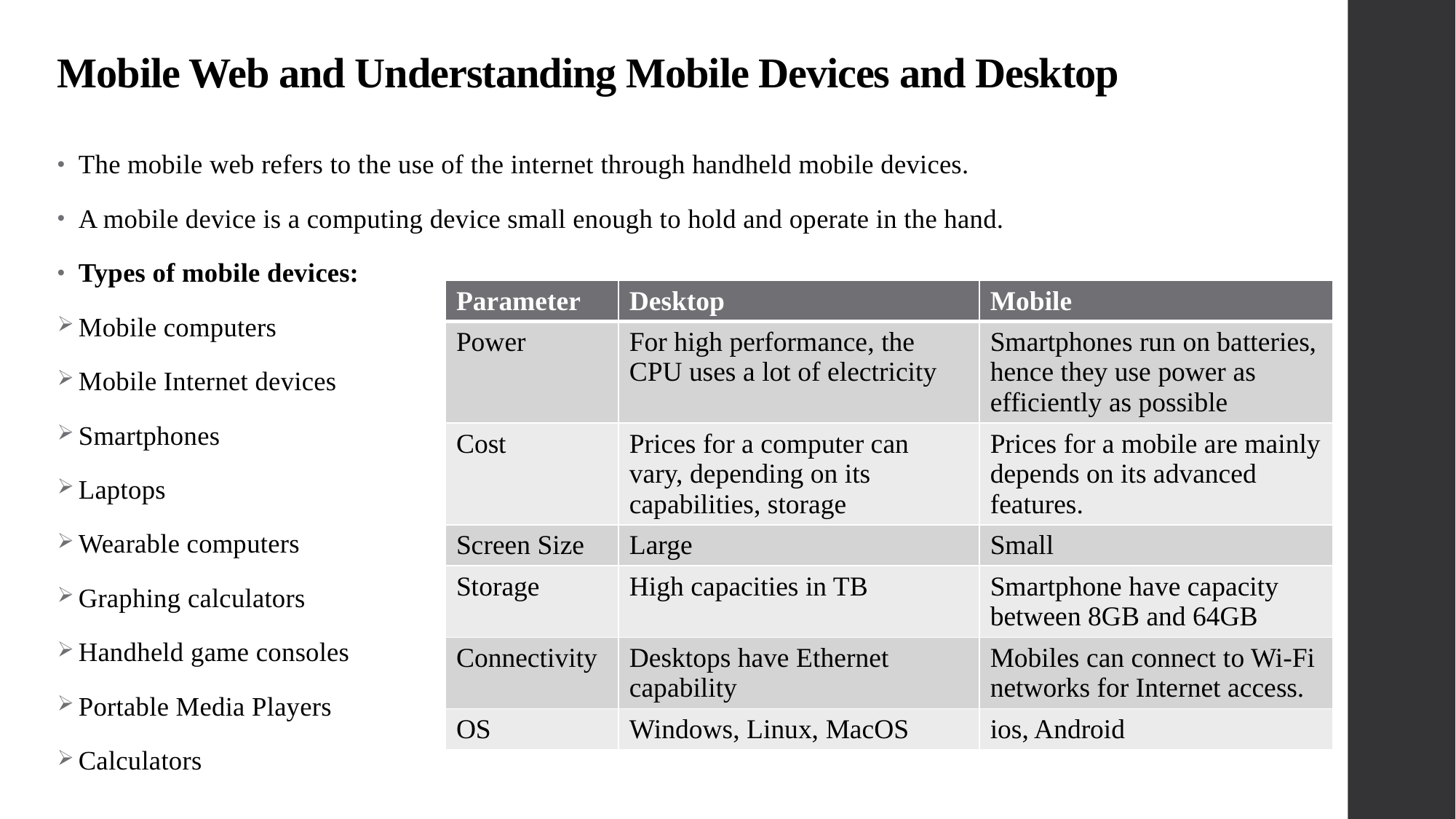

# Mobile Web and Understanding Mobile Devices and Desktop
The mobile web refers to the use of the internet through handheld mobile devices.
A mobile device is a computing device small enough to hold and operate in the hand.
Types of mobile devices:
Mobile computers
Mobile Internet devices
Smartphones
Laptops
Wearable computers
Graphing calculators
Handheld game consoles
Portable Media Players
Calculators

| Parameter | Desktop | Mobile |
| --- | --- | --- |
| Power | For high performance, the CPU uses a lot of electricity | Smartphones run on batteries, hence they use power as efficiently as possible |
| Cost | Prices for a computer can vary, depending on its capabilities, storage | Prices for a mobile are mainly depends on its advanced features. |
| Screen Size | Large | Small |
| Storage | High capacities in TB | Smartphone have capacity between 8GB and 64GB |
| Connectivity | Desktops have Ethernet capability | Mobiles can connect to Wi-Fi networks for Internet access. |
| OS | Windows, Linux, MacOS | ios, Android |